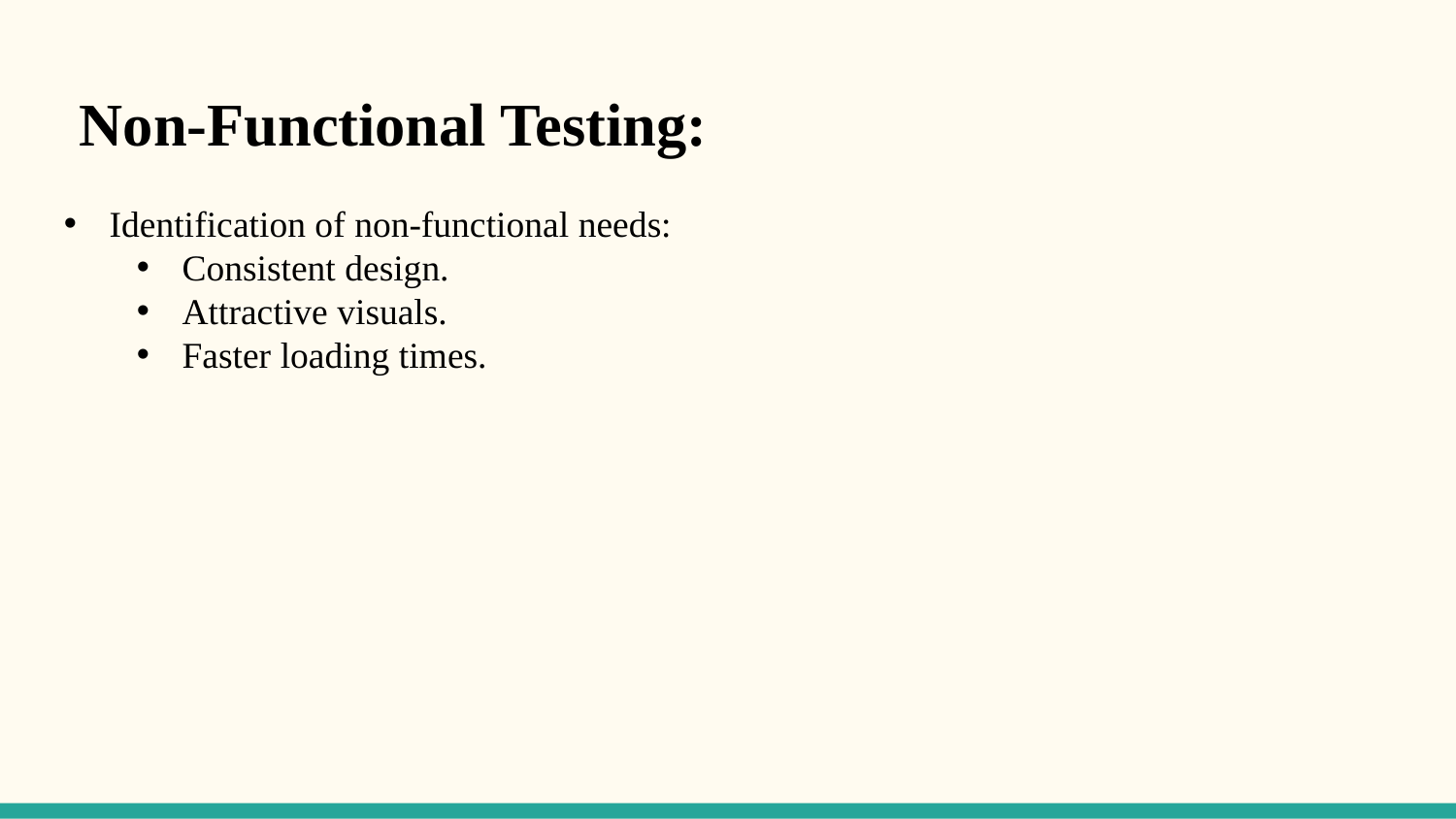

Non-Functional Testing:
Identification of non-functional needs:
Consistent design.
Attractive visuals.
Faster loading times.